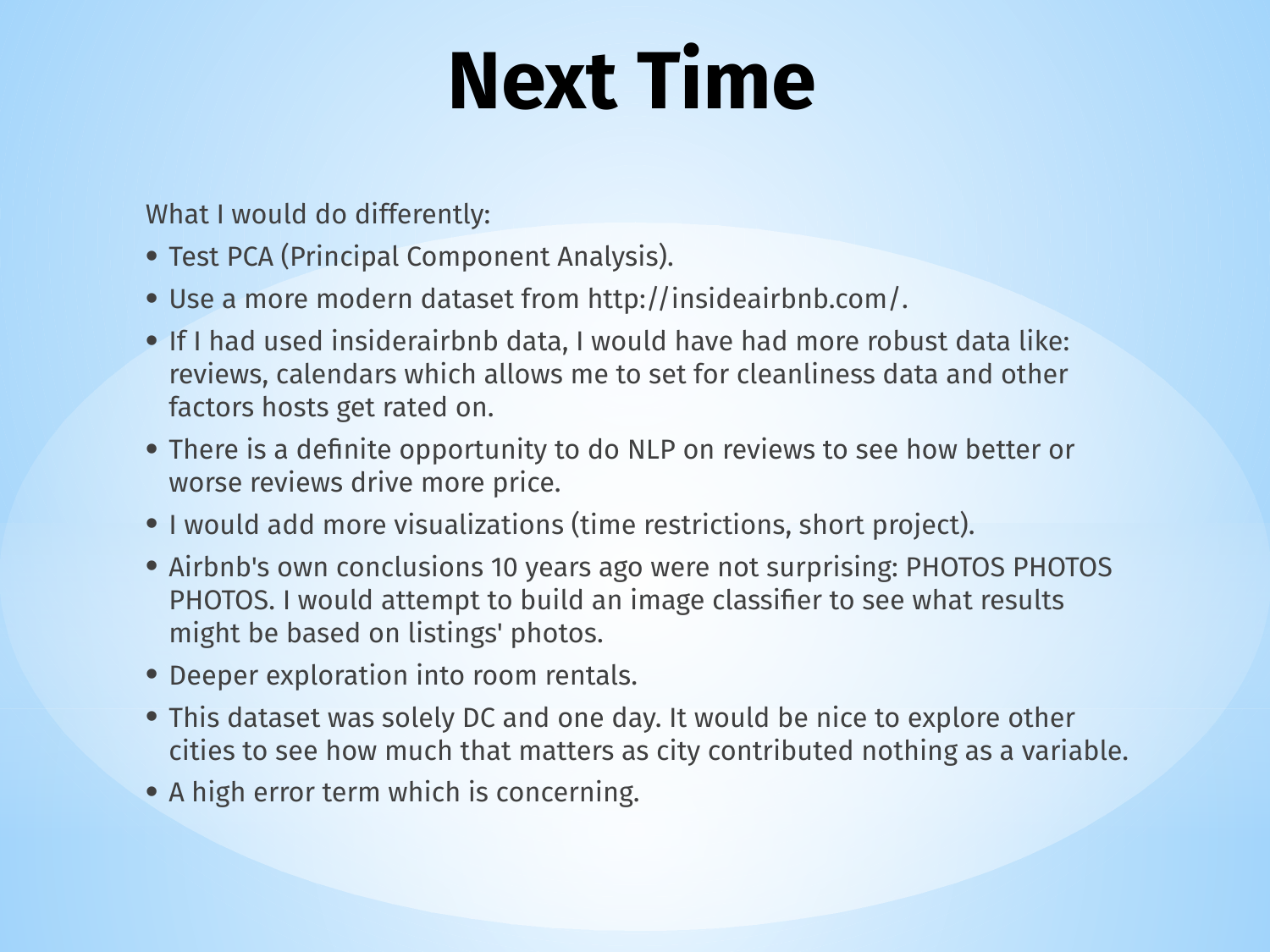

# Next Time
What I would do differently:
Test PCA (Principal Component Analysis).
Use a more modern dataset from http://insideairbnb.com/.
If I had used insiderairbnb data, I would have had more robust data like: reviews, calendars which allows me to set for cleanliness data and other factors hosts get rated on.
There is a definite opportunity to do NLP on reviews to see how better or worse reviews drive more price.
I would add more visualizations (time restrictions, short project).
Airbnb's own conclusions 10 years ago were not surprising: PHOTOS PHOTOS PHOTOS. I would attempt to build an image classifier to see what results might be based on listings' photos.
Deeper exploration into room rentals.
This dataset was solely DC and one day. It would be nice to explore other cities to see how much that matters as city contributed nothing as a variable.
A high error term which is concerning.